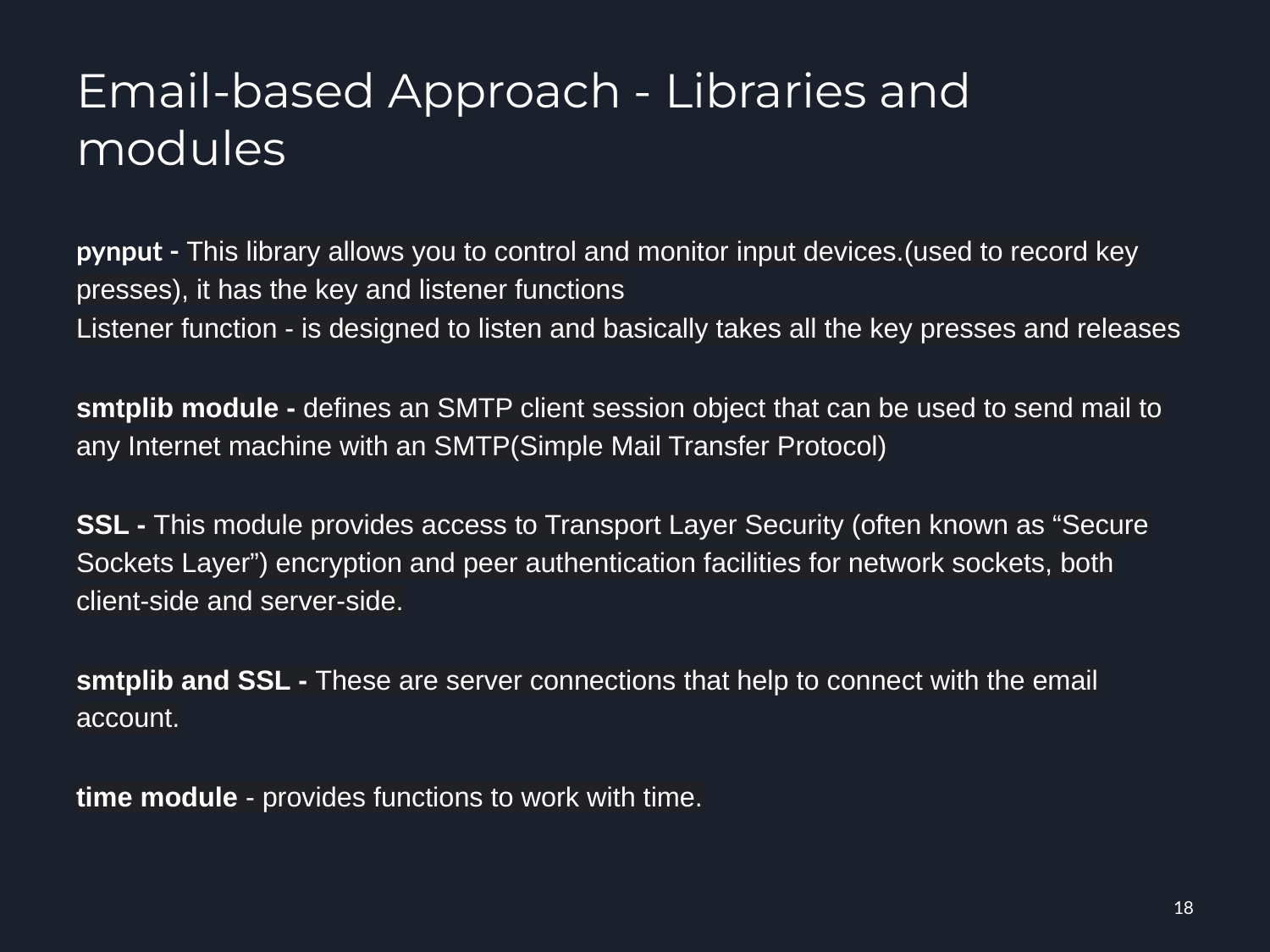

# Email-based Approach - Libraries and modules
pynput - This library allows you to control and monitor input devices.(used to record key presses), it has the key and listener functions
Listener function - is designed to listen and basically takes all the key presses and releases

smtplib module - defines an SMTP client session object that can be used to send mail to any Internet machine with an SMTP(Simple Mail Transfer Protocol)

SSL - This module provides access to Transport Layer Security (often known as “Secure Sockets Layer”) encryption and peer authentication facilities for network sockets, both client-side and server-side.

smtplib and SSL - These are server connections that help to connect with the email account.

time module - provides functions to work with time.

18